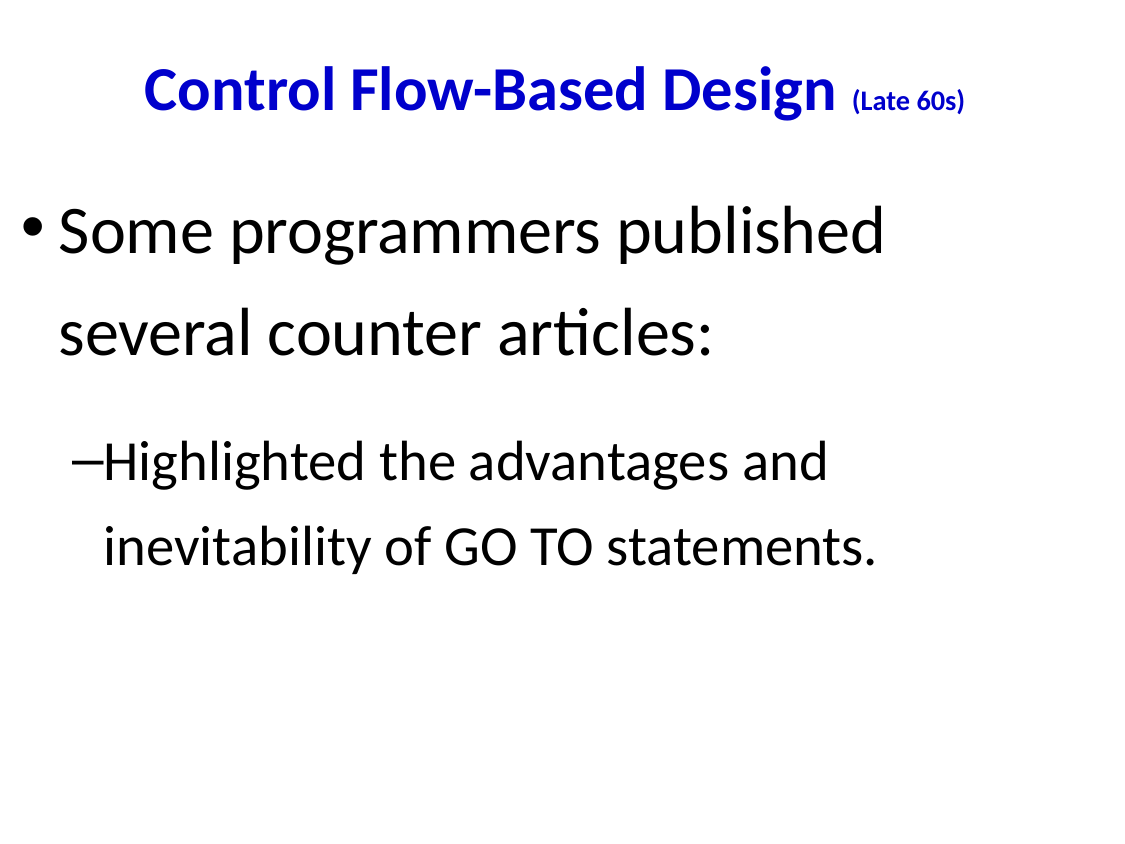

# Control Flow-Based Design (Late 60s)
Some programmers published several counter articles:
Highlighted the advantages and inevitability of GO TO statements.
27